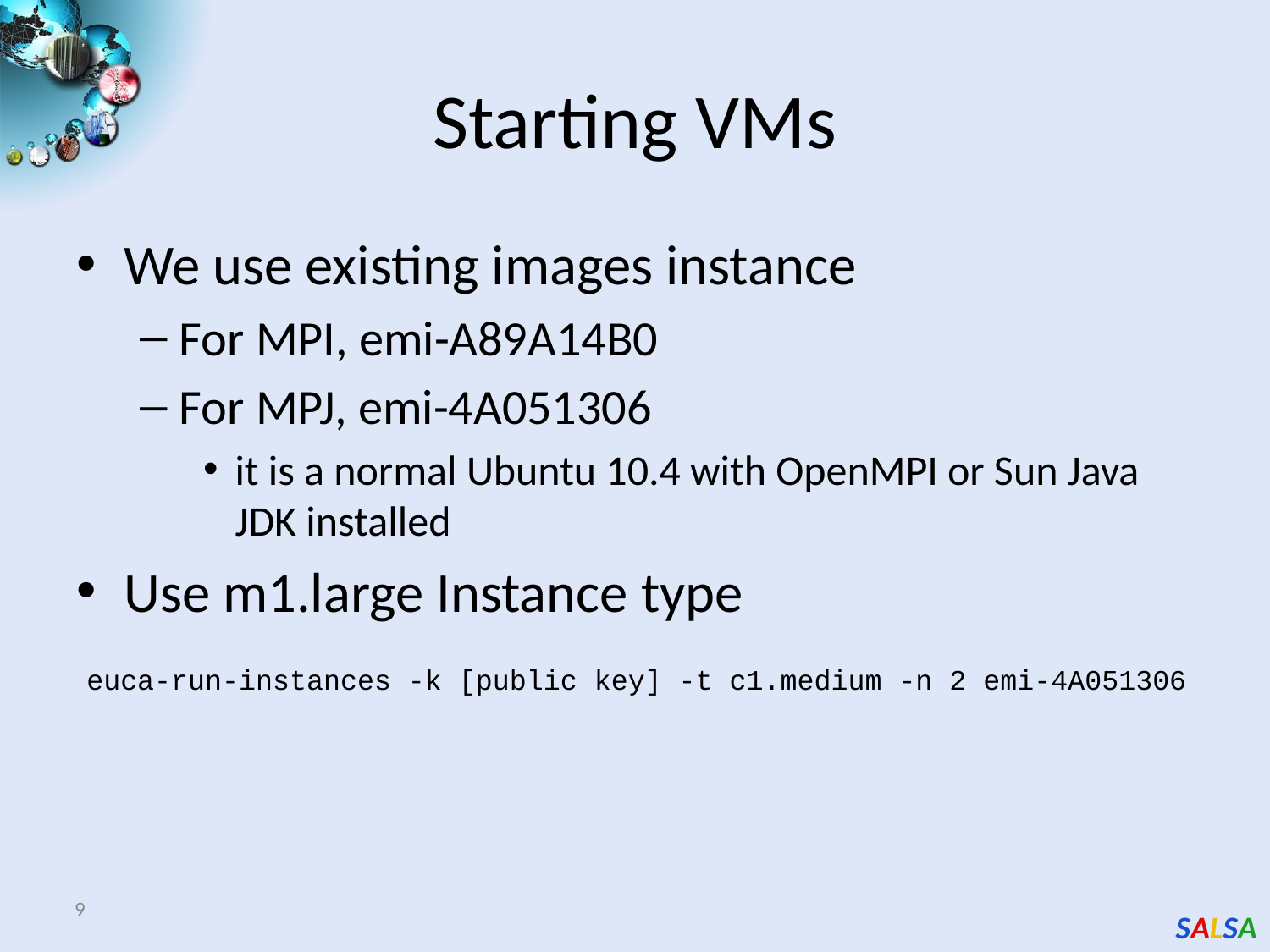

# Starting VMs
We use existing images instance
For MPI, emi-A89A14B0
For MPJ, emi-4A051306
it is a normal Ubuntu 10.4 with OpenMPI or Sun Java JDK installed
Use m1.large Instance type

euca-run-instances -k [public key] -t c1.medium -n 2 emi-4A051306
9